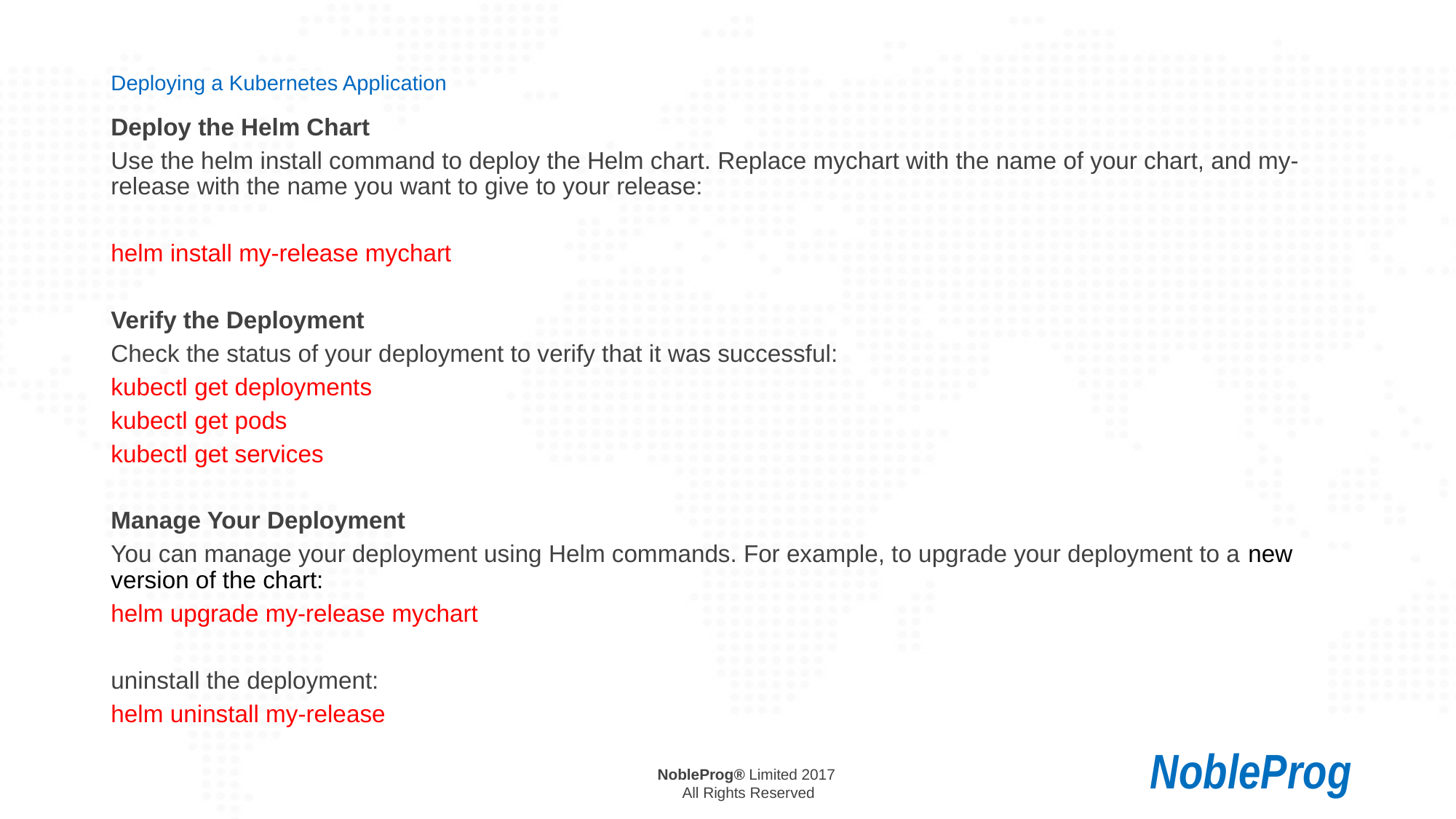

# Deploying a Kubernetes Application
Deploy the Helm Chart
Use the helm install command to deploy the Helm chart. Replace mychart with the name of your chart, and my-release with the name you want to give to your release:

helm install my-release mychart

Verify the Deployment
Check the status of your deployment to verify that it was successful:
kubectl get deployments
kubectl get pods
kubectl get services

Manage Your Deployment
You can manage your deployment using Helm commands. For example, to upgrade your deployment to a new version of the chart:
helm upgrade my-release mychart

uninstall the deployment:
helm uninstall my-release